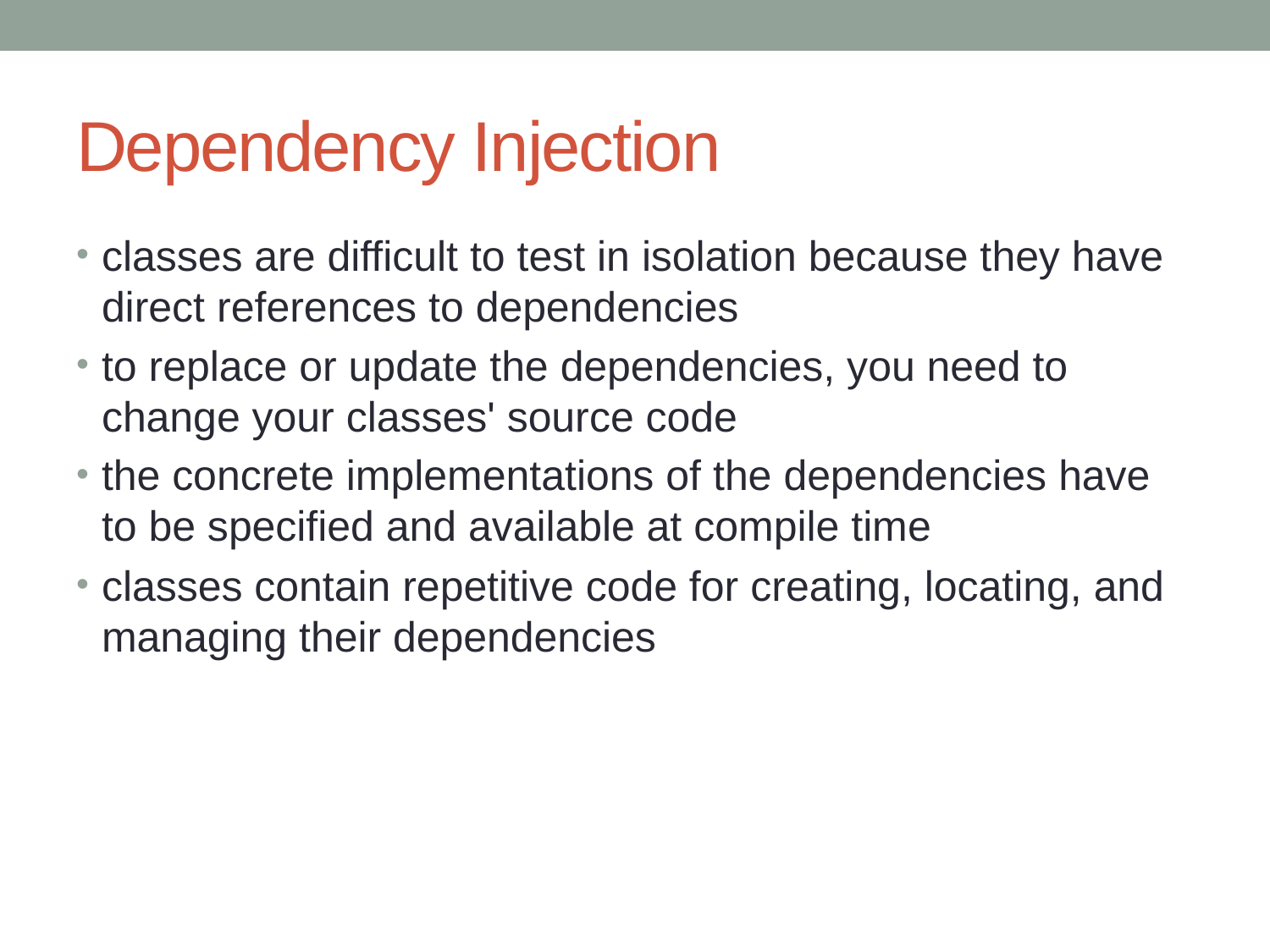

# Dependency Injection
classes are difficult to test in isolation because they have direct references to dependencies
to replace or update the dependencies, you need to change your classes' source code
the concrete implementations of the dependencies have to be specified and available at compile time
classes contain repetitive code for creating, locating, and managing their dependencies